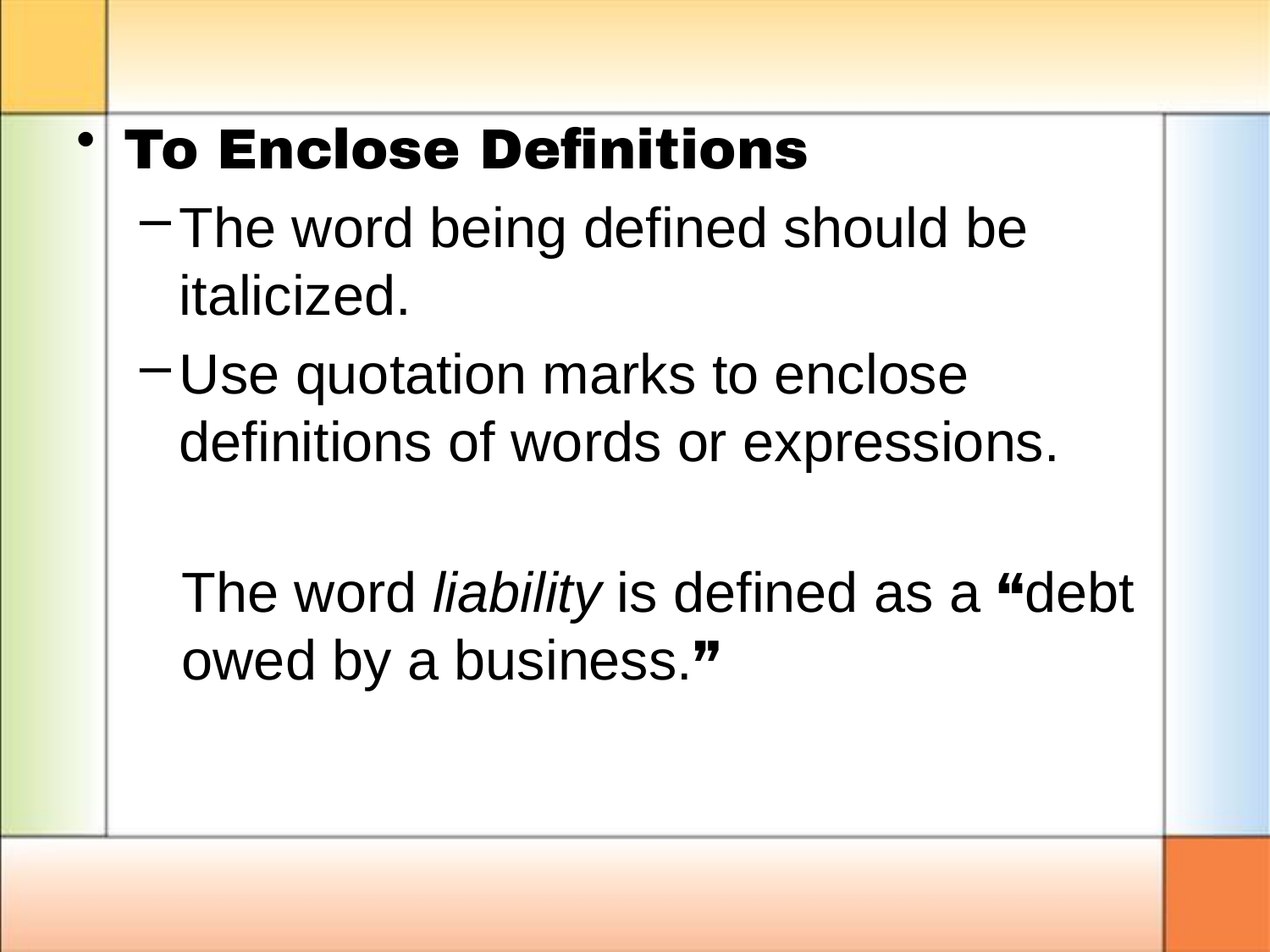

To Enclose Definitions
The word being defined should be italicized.
Use quotation marks to enclose definitions of words or expressions.
The word liability is defined as a “debt owed by a business.”